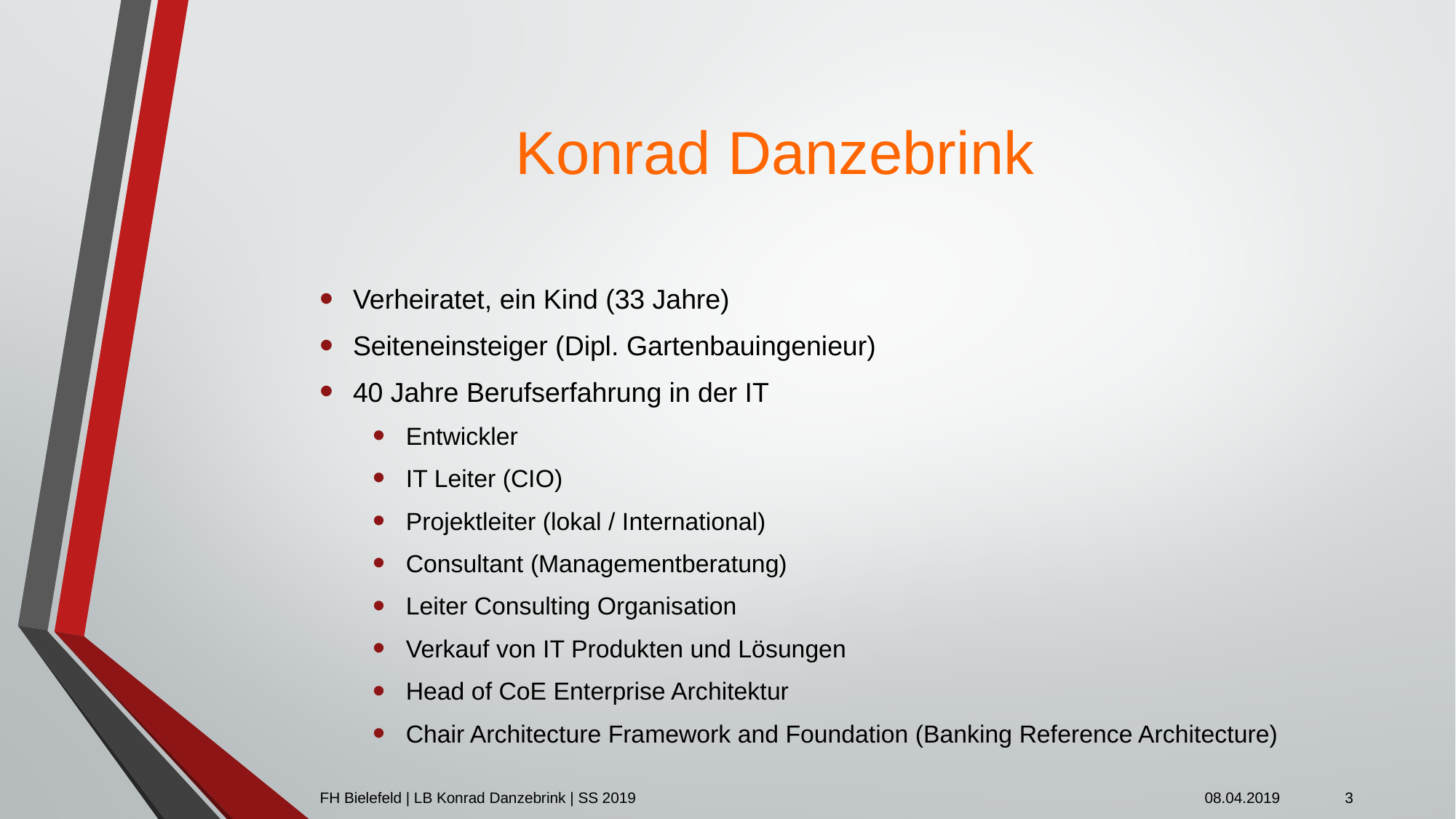

# Konrad Danzebrink
Verheiratet, ein Kind (33 Jahre)
Seiteneinsteiger (Dipl. Gartenbauingenieur)
40 Jahre Berufserfahrung in der IT
Entwickler
IT Leiter (CIO)
Projektleiter (lokal / International)
Consultant (Managementberatung)
Leiter Consulting Organisation
Verkauf von IT Produkten und Lösungen
Head of CoE Enterprise Architektur
Chair Architecture Framework and Foundation (Banking Reference Architecture)
3
FH Bielefeld | LB Konrad Danzebrink | SS 2019
08.04.2019